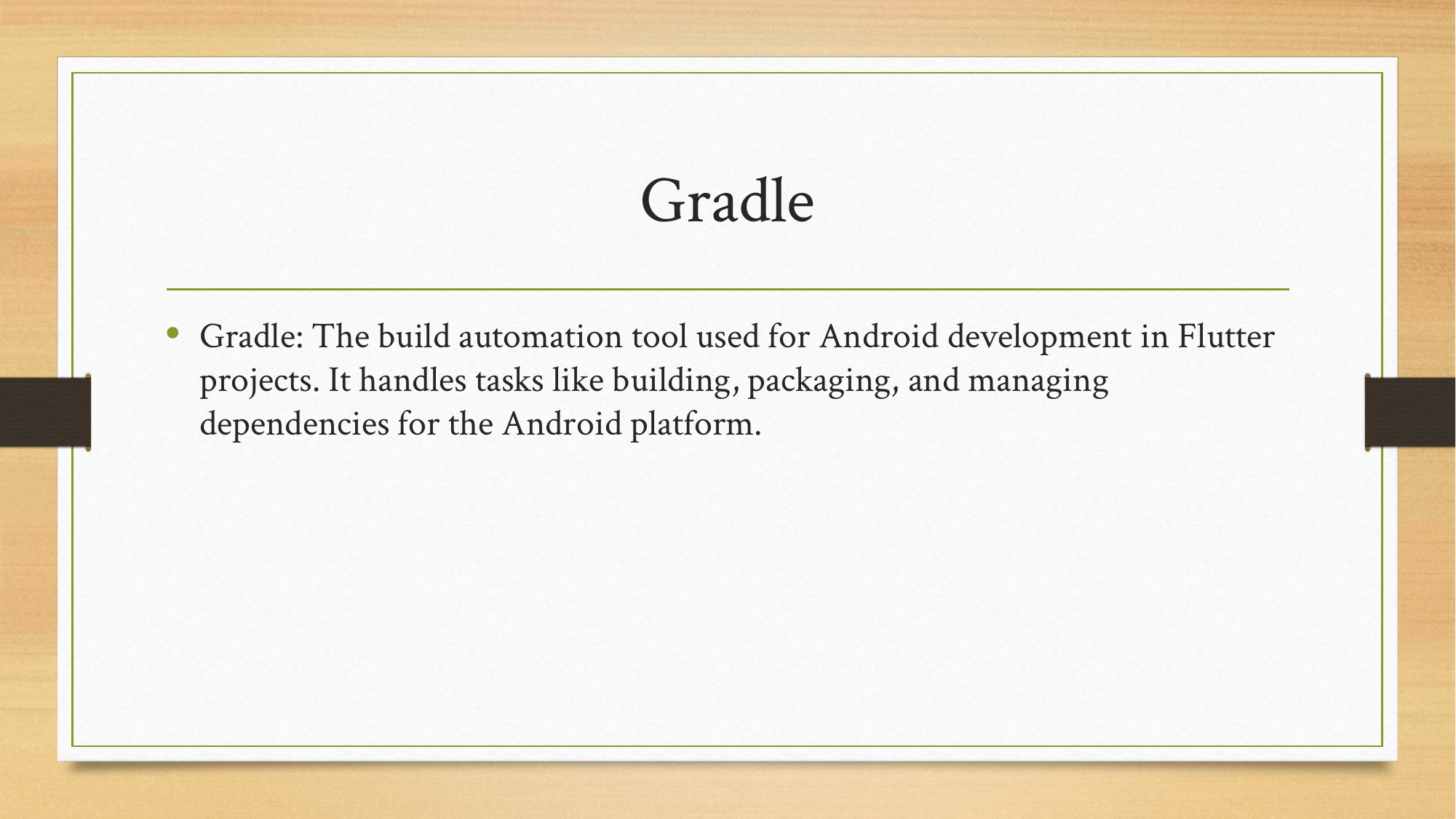

# Gradle
Gradle: The build automation tool used for Android development in Flutter projects. It handles tasks like building, packaging, and managing dependencies for the Android platform.